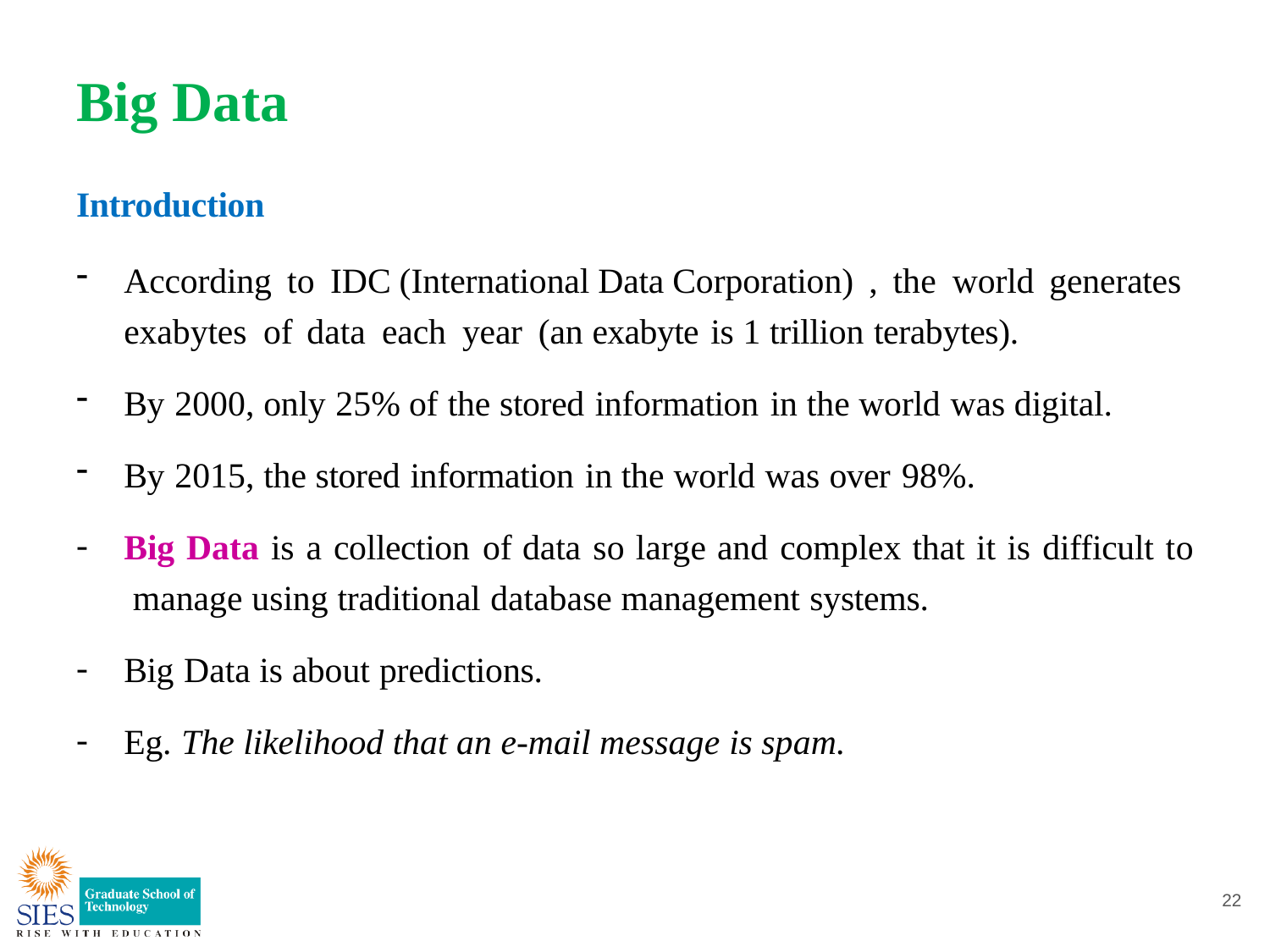

# Big Data
Introduction

According to IDC (International Data Corporation) , the world generates exabytes of data each year (an exabyte is 1 trillion terabytes).
By 2000, only 25% of the stored information in the world was digital.
By 2015, the stored information in the world was over 98%.
Big Data is a collection of data so large and complex that it is difficult to  manage using traditional database management systems.
Big Data is about predictions.
Eg. The likelihood that an e-mail message is spam.
22